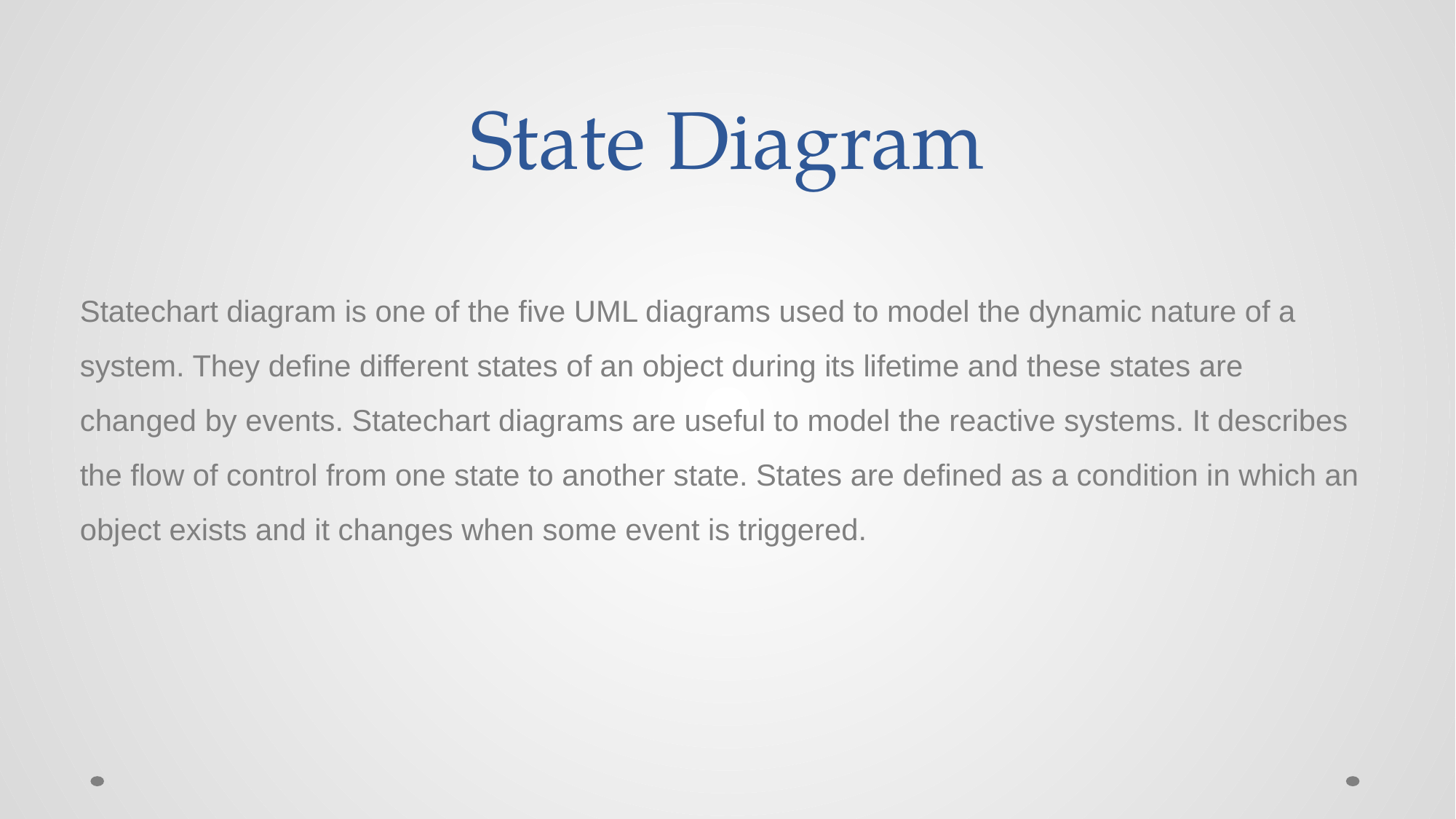

# State Diagram
Statechart diagram is one of the five UML diagrams used to model the dynamic nature of a system. They define different states of an object during its lifetime and these states are changed by events. Statechart diagrams are useful to model the reactive systems. It describes the flow of control from one state to another state. States are defined as a condition in which an object exists and it changes when some event is triggered.